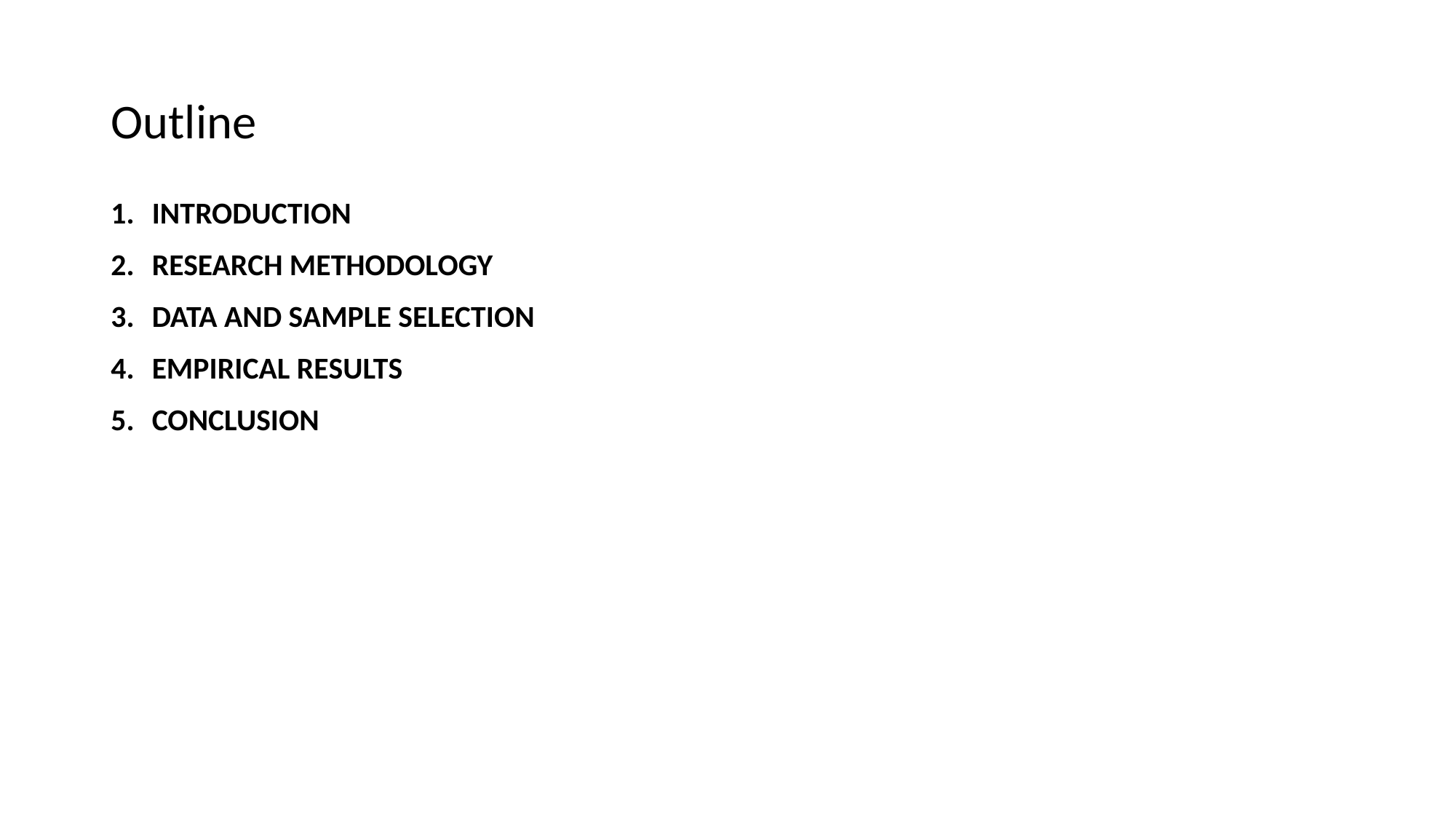

# Outline
INTRODUCTION
RESEARCH METHODOLOGY
DATA AND SAMPLE SELECTION
EMPIRICAL RESULTS
CONCLUSION